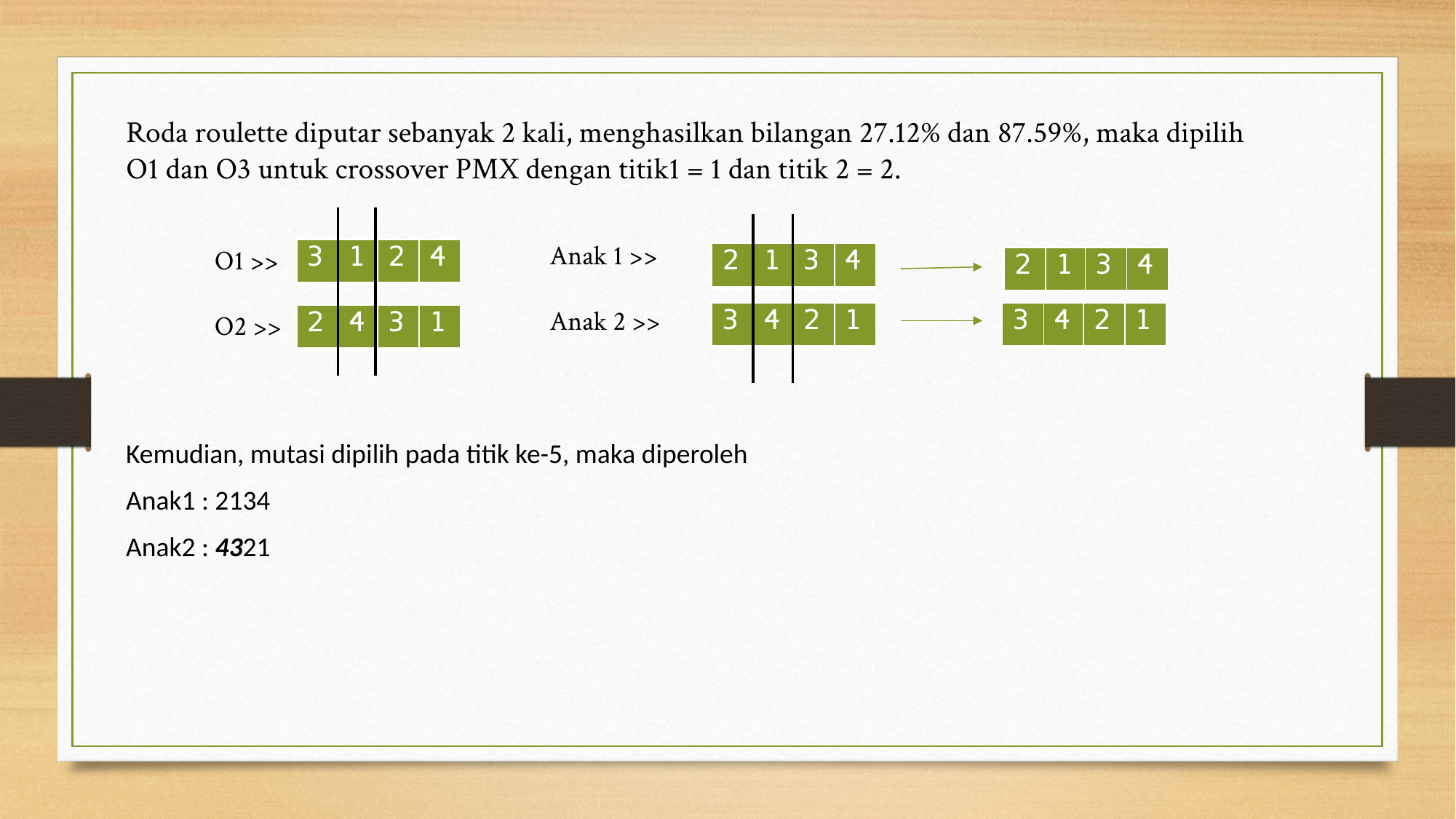

Roda roulette diputar sebanyak 2 kali, menghasilkan bilangan 27.12% dan 87.59%, maka dipilih O1 dan O3 untuk crossover PMX dengan titik1 = 1 dan titik 2 = 2.

Anak 1 >>

Anak 2 >>
O1 >>

O2 >>
| 3 | 1 | 2 | 4 |
| --- | --- | --- | --- |
| 2 | 1 | 3 | 4 |
| --- | --- | --- | --- |
| 2 | 1 | 3 | 4 |
| --- | --- | --- | --- |
| 3 | 4 | 2 | 1 |
| --- | --- | --- | --- |
| 3 | 4 | 2 | 1 |
| --- | --- | --- | --- |
| 2 | 4 | 3 | 1 |
| --- | --- | --- | --- |
Kemudian, mutasi dipilih pada titik ke-5, maka diperoleh
Anak1 : 2134
Anak2 : 4321